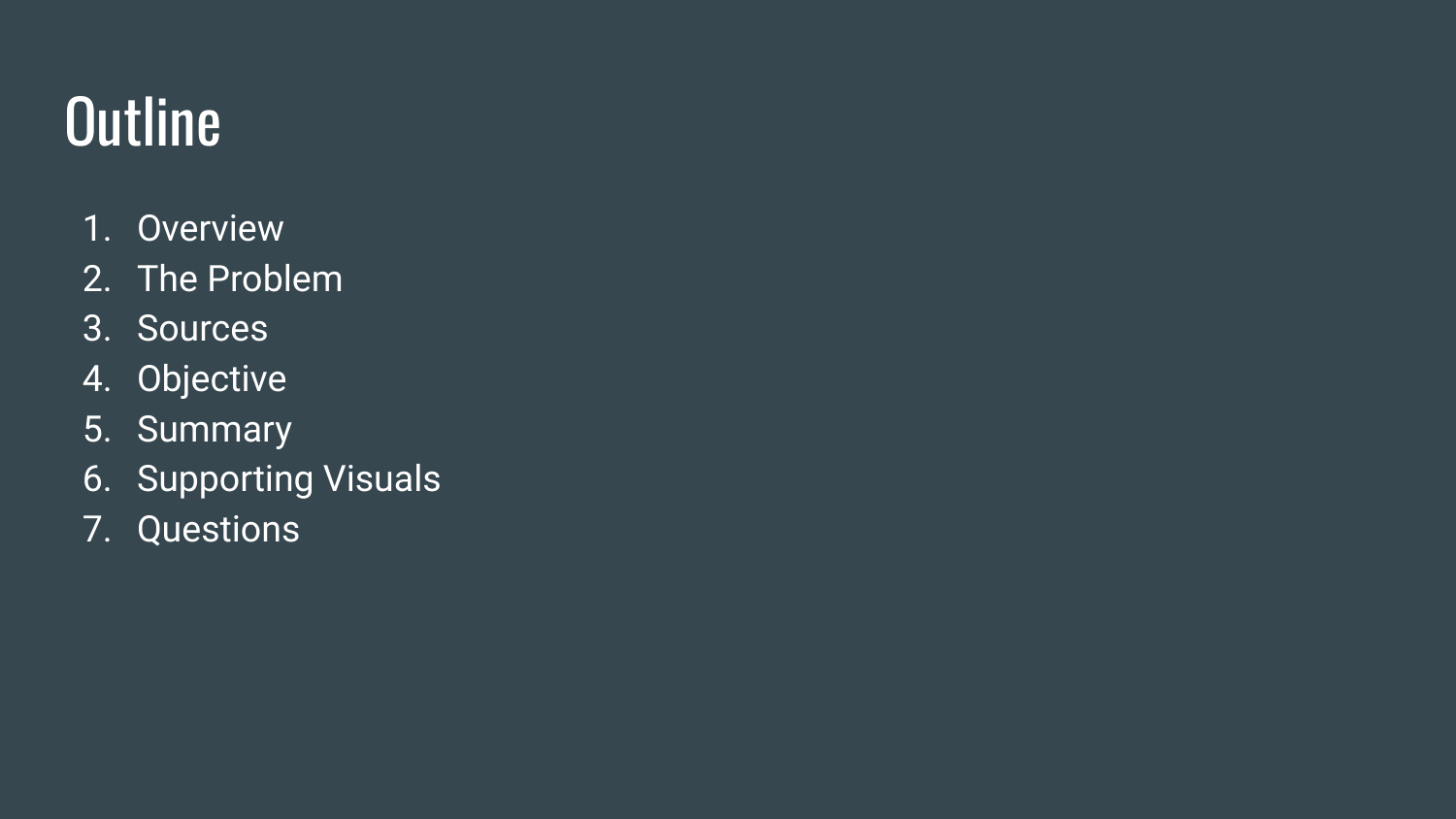

# Outline
Overview
The Problem
Sources
Objective
Summary
Supporting Visuals
Questions